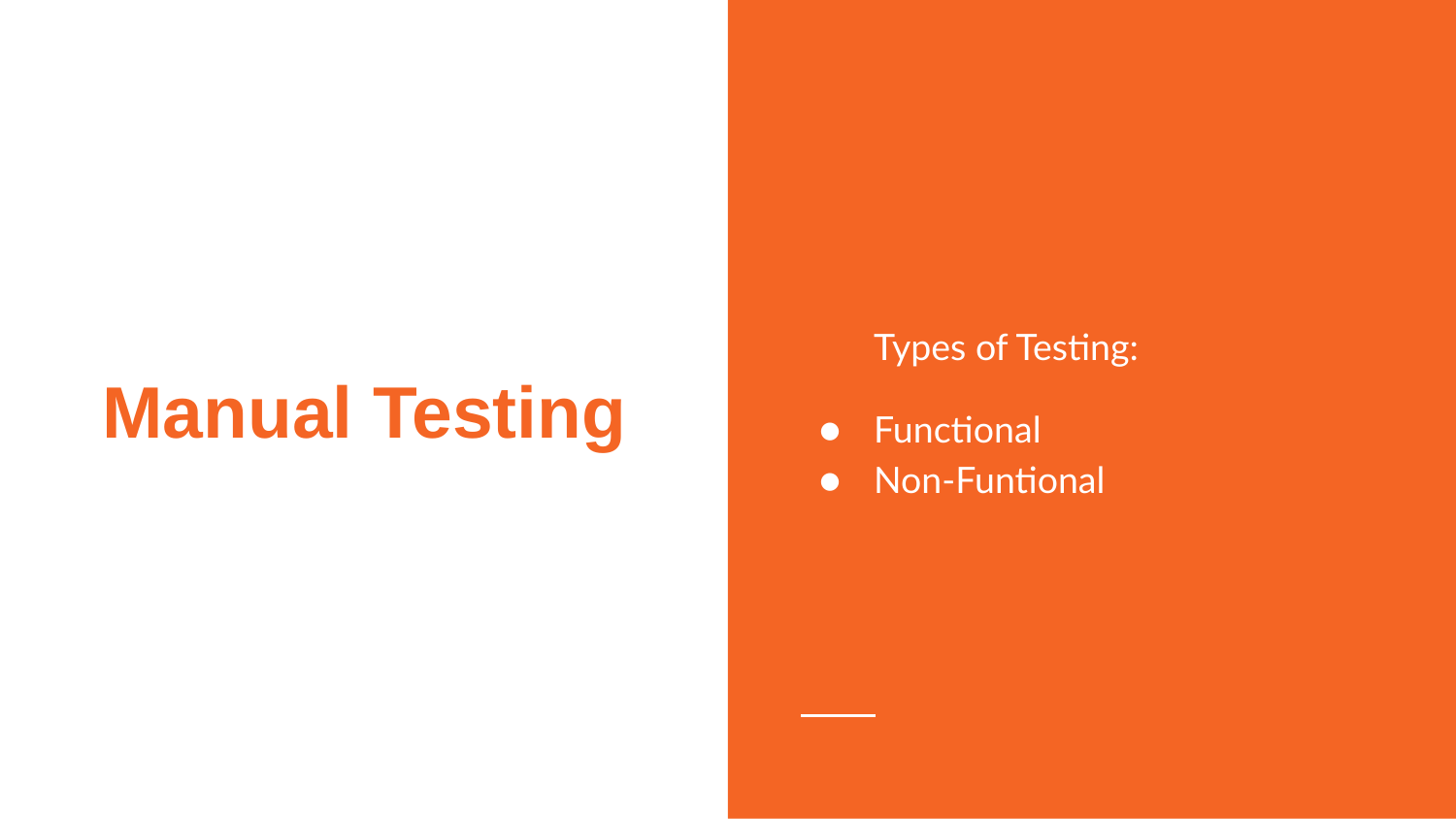

Types of Testing:
Functional
Non-Funtional
# Manual Testing